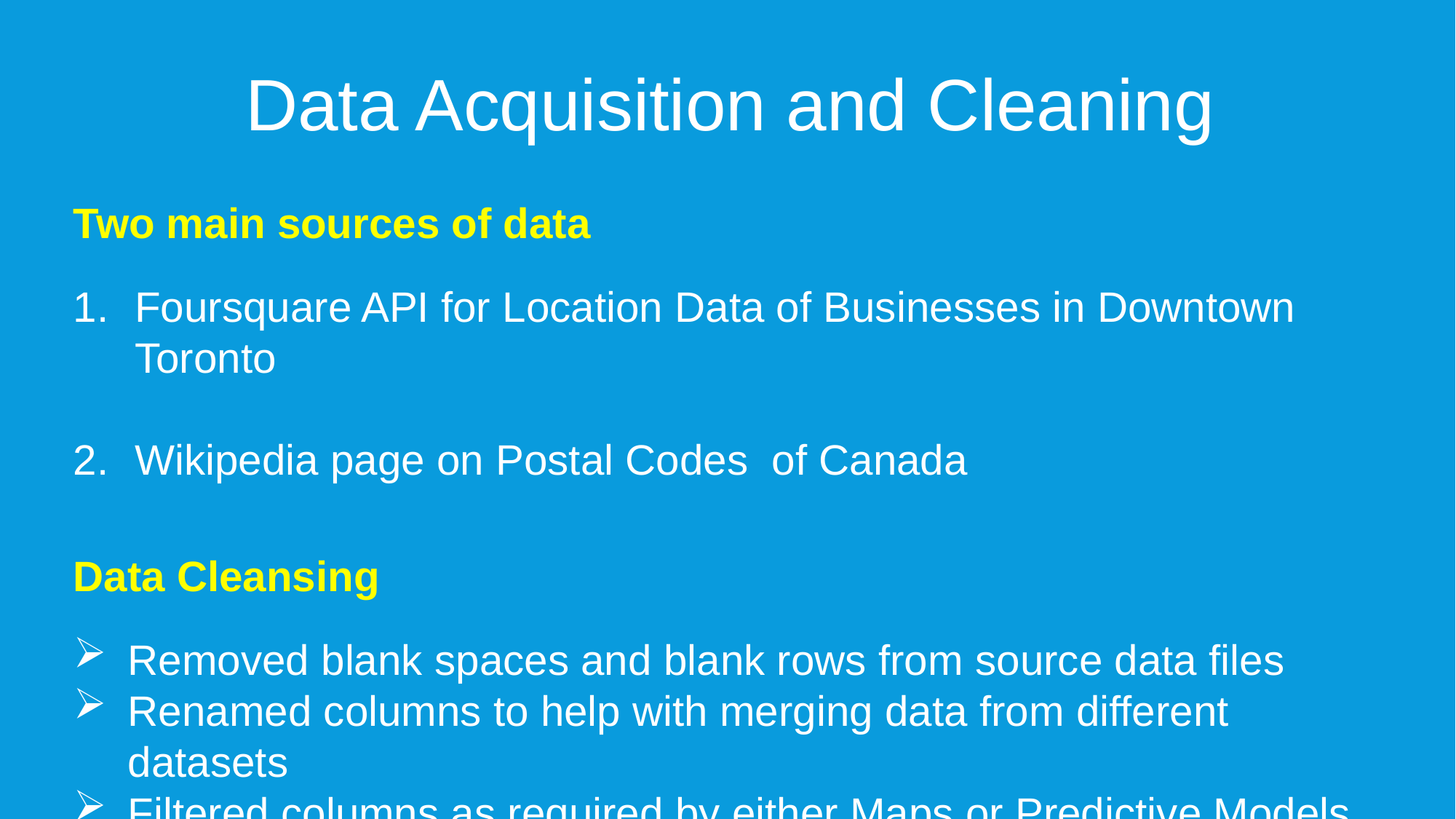

Data Acquisition and Cleaning
Two main sources of data

Foursquare API for Location Data of Businesses in Downtown Toronto

Wikipedia page on Postal Codes  of Canada

Data Cleansing

Removed blank spaces and blank rows from source data files
Renamed columns to help with merging data from different datasets
Filtered columns as required by either Maps or Predictive Models
Data conversions were also done as per needs during development

- Accurate